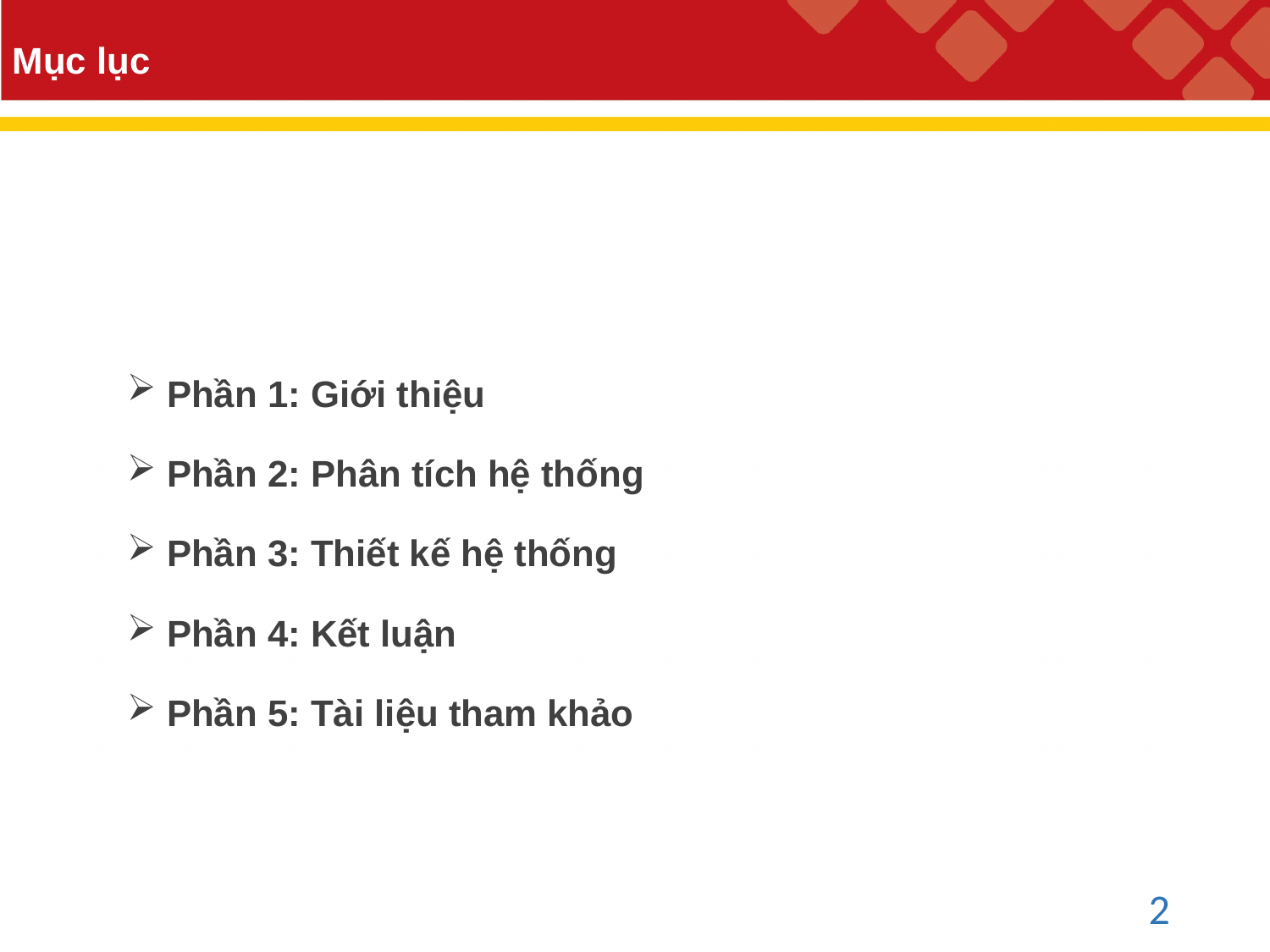

Mục lục
 Phần 1: Giới thiệu
 Phần 2: Phân tích hệ thống
 Phần 3: Thiết kế hệ thống
 Phần 4: Kết luận
 Phần 5: Tài liệu tham khảo

2